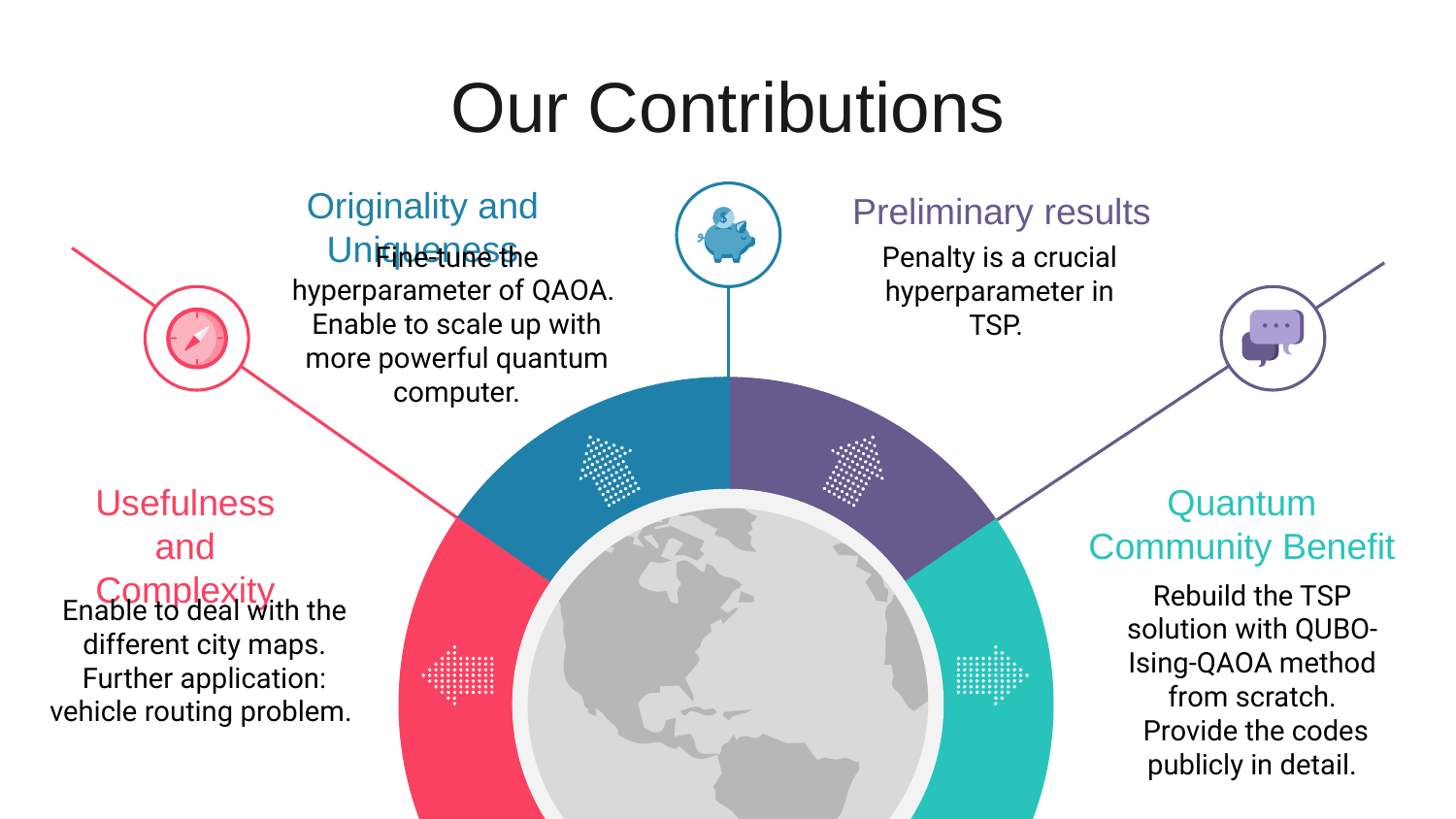

# Our Contributions
Originality and Uniqueness
Fine-tune the hyperparameter of QAOA.
Enable to scale up with more powerful quantum computer.
Preliminary results
Penalty is a crucial hyperparameter in TSP.

Quantum Community Benefit

Rebuild the TSP solution with QUBO-Ising-QAOA method from scratch.
 Provide the codes publicly in detail.
Usefulness and Complexity
Enable to deal with the different city maps.
Further application: vehicle routing problem.